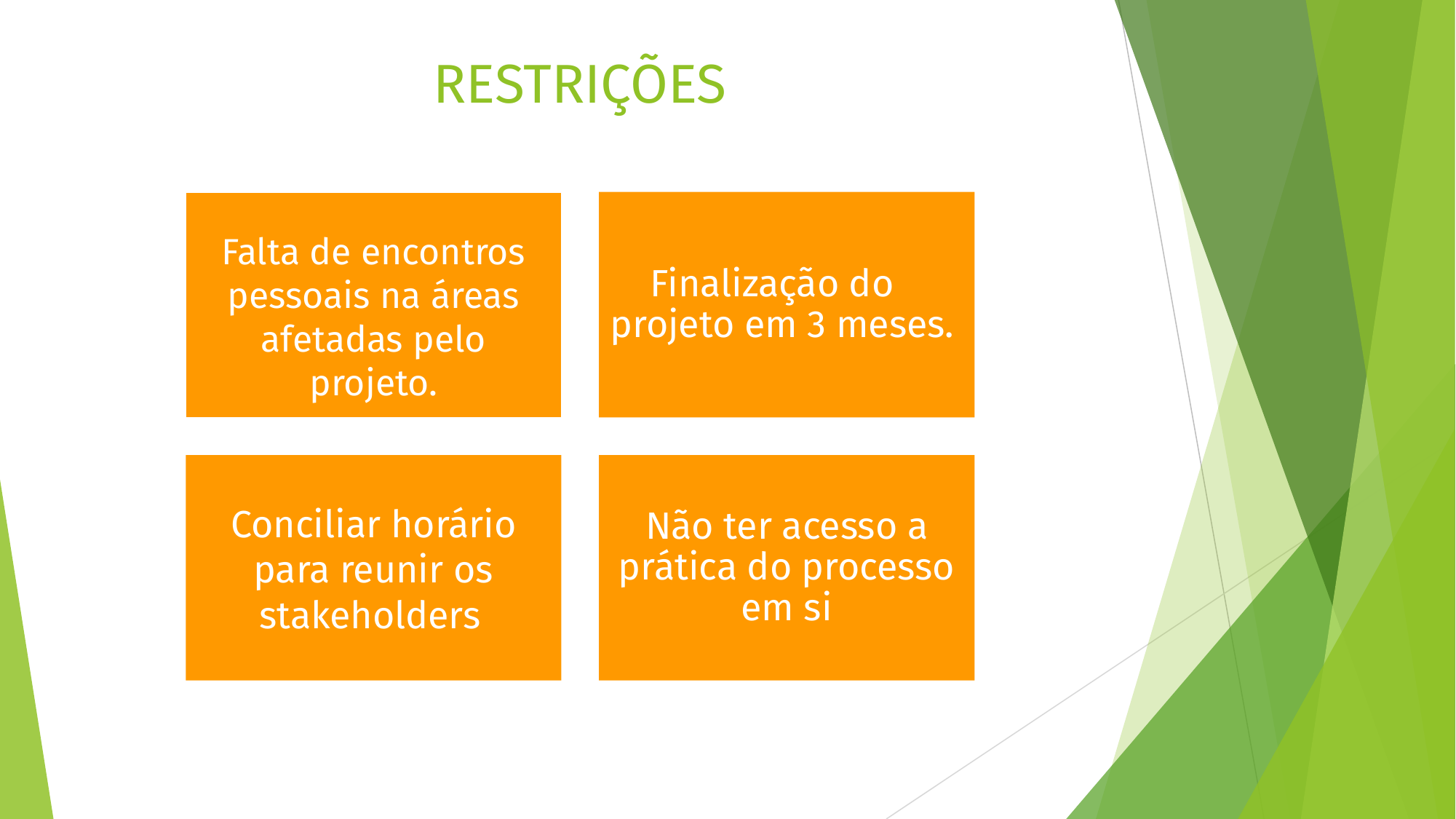

# RESTRIÇÕES

Falta de encontros pessoais na áreas afetadas pelo projeto.

    Finalização do projeto em 3 meses.

Conciliar horário para reunir os stakeholders

Não ter acesso a prática do processo em si